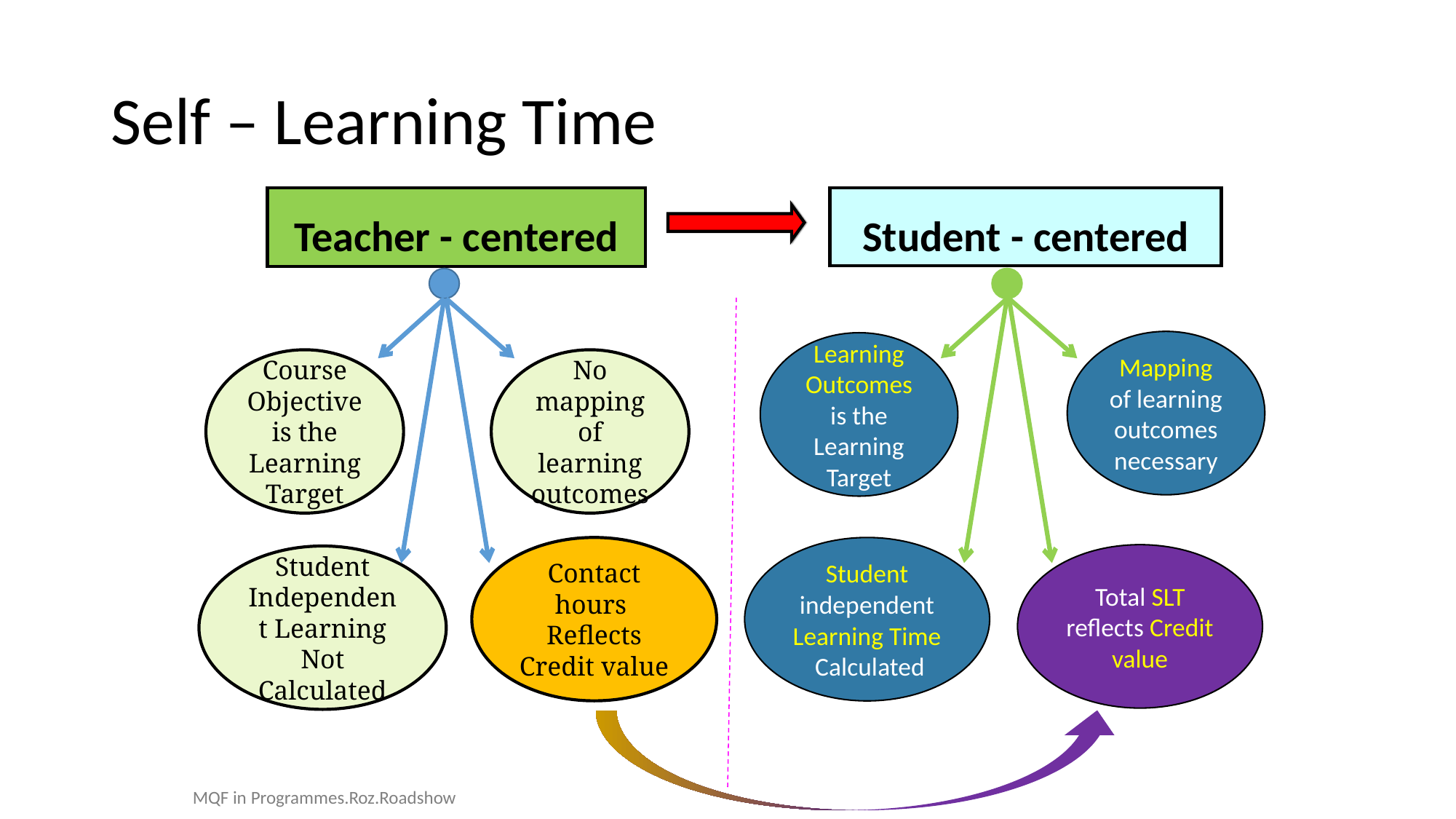

# Self – Learning Time
Student - centered
Teacher - centered

Mapping of learning outcomes necessary
Learning Outcomes is the Learning Target
Course Objective is the Learning Target
No mapping of learning outcomes
Student independent Learning Time  Calculated
Contact hours
Reflects Credit value
Total SLT reflects Credit value
Student Independent Learning
Not Calculated

MQF in Programmes.Roz.Roadshow